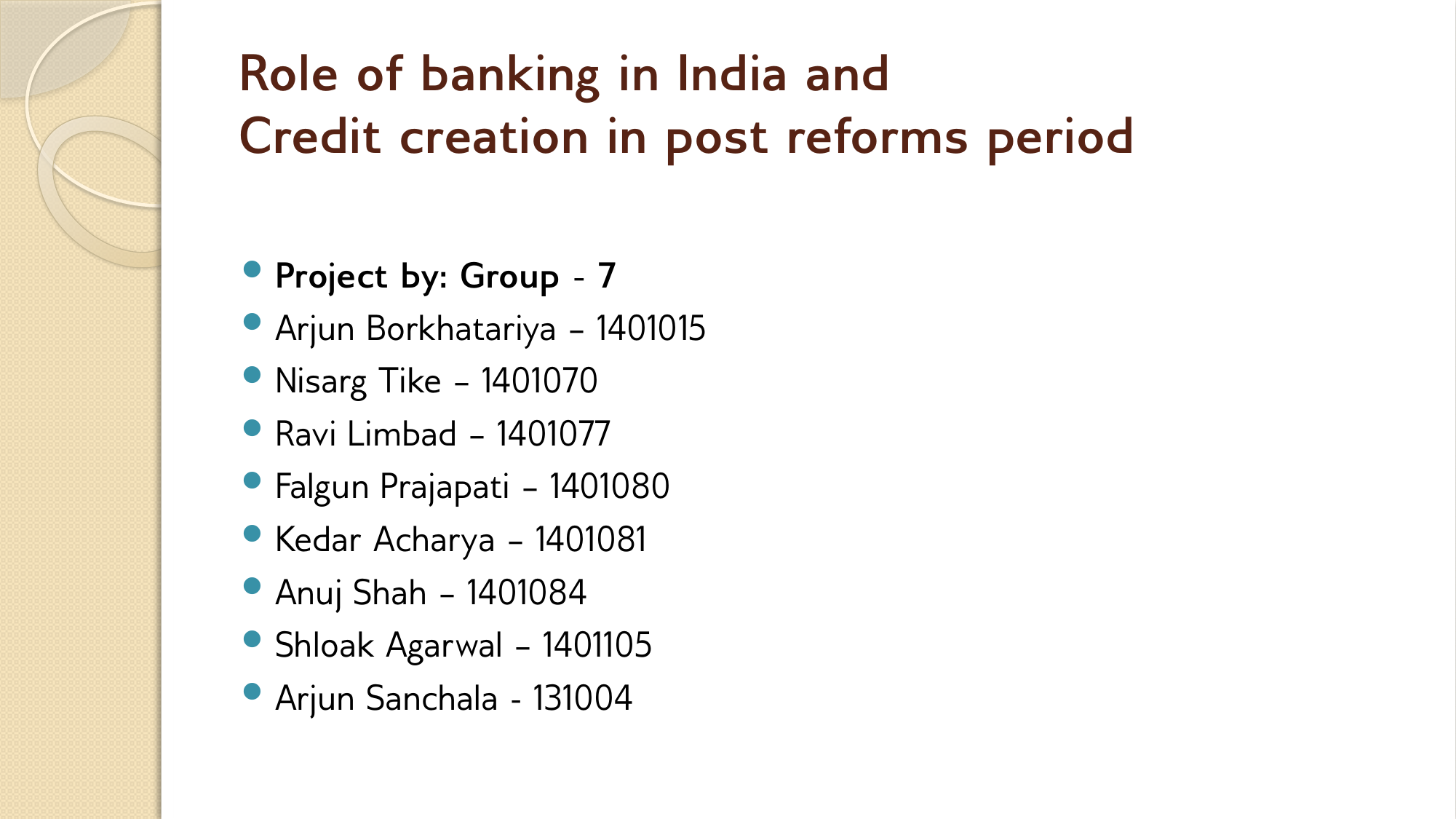

# Role of banking in India and Credit creation in post reforms period
Project by: Group - 7
Arjun Borkhatariya – 1401015
Nisarg Tike – 1401070
Ravi Limbad – 1401077
Falgun Prajapati – 1401080
Kedar Acharya – 1401081
Anuj Shah – 1401084
Shloak Agarwal – 1401105
Arjun Sanchala - 131004